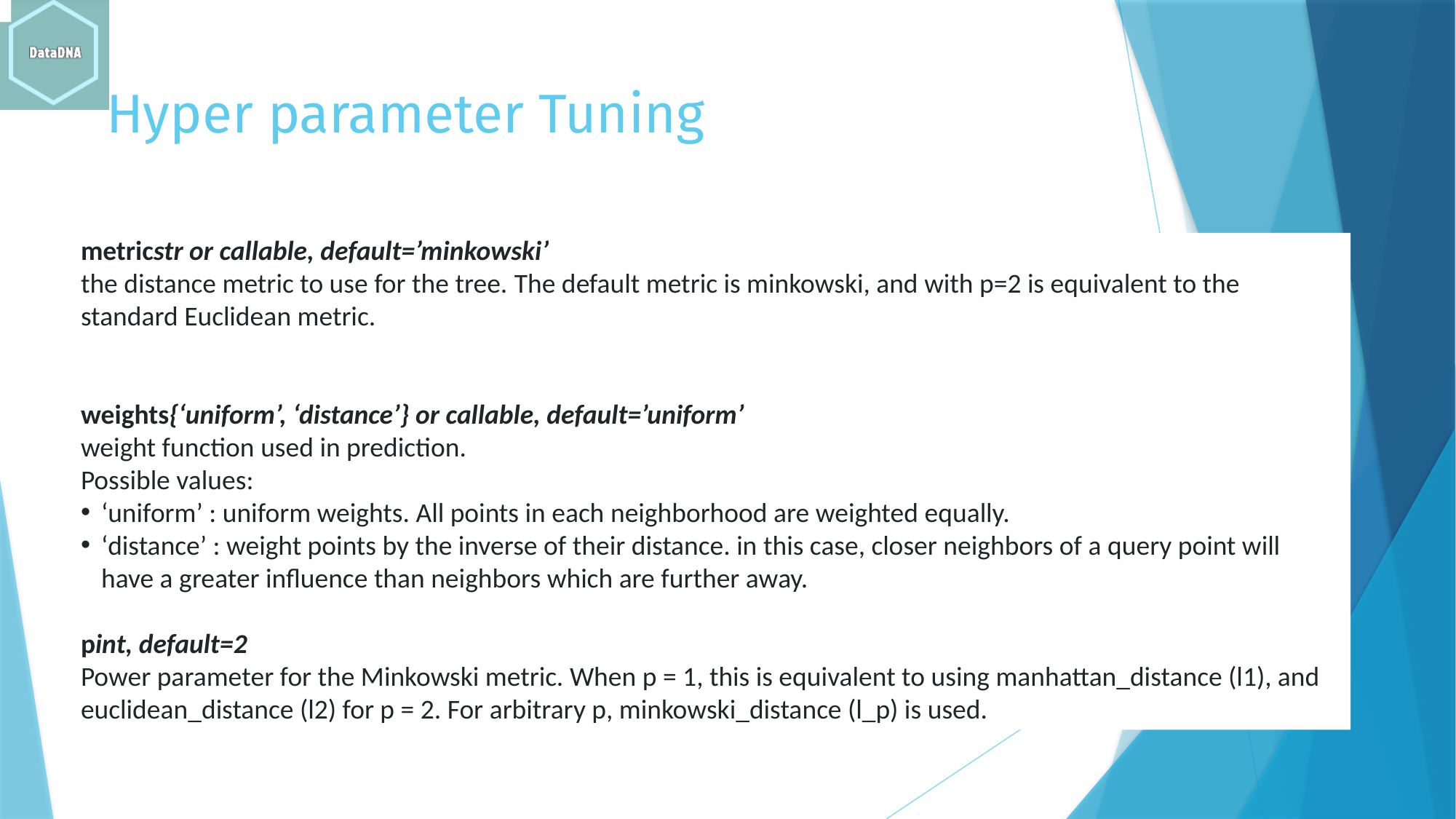

# Hyper parameter Tuning
metricstr or callable, default=’minkowski’
the distance metric to use for the tree. The default metric is minkowski, and with p=2 is equivalent to the standard Euclidean metric.

weights{‘uniform’, ‘distance’} or callable, default=’uniform’
weight function used in prediction.
Possible values:
‘uniform’ : uniform weights. All points in each neighborhood are weighted equally.
‘distance’ : weight points by the inverse of their distance. in this case, closer neighbors of a query point will have a greater influence than neighbors which are further away.

pint, default=2
Power parameter for the Minkowski metric. When p = 1, this is equivalent to using manhattan_distance (l1), and euclidean_distance (l2) for p = 2. For arbitrary p, minkowski_distance (l_p) is used.